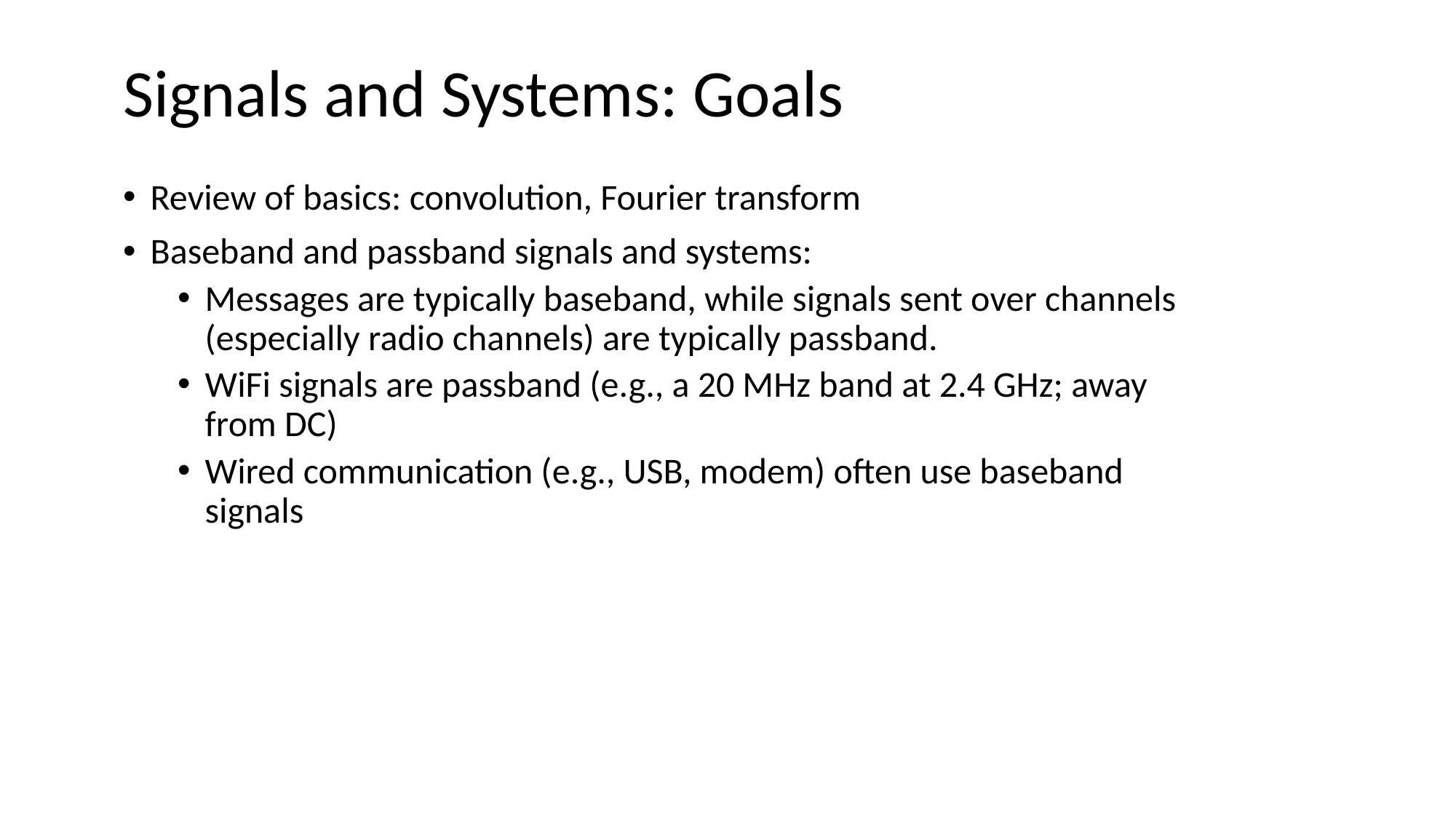

# Signals and Systems: Goals
Review of basics: convolution, Fourier transform
Baseband and passband signals and systems:
Messages are typically baseband, while signals sent over channels (especially radio channels) are typically passband.
WiFi signals are passband (e.g., a 20 MHz band at 2.4 GHz; away from DC)
Wired communication (e.g., USB, modem) often use baseband signals